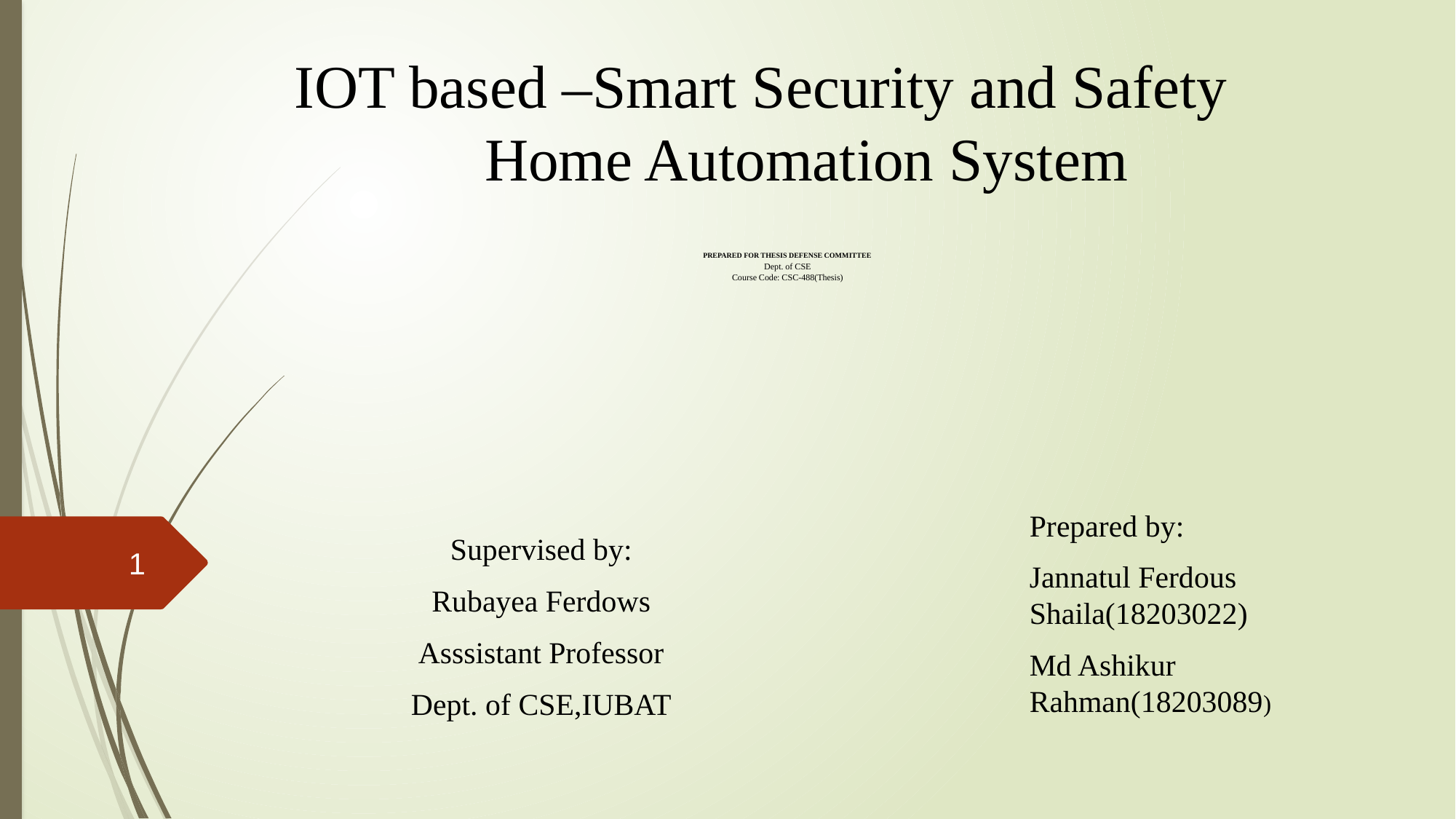

# IOT based –Smart Security and Safety        Home Automation System
PREPARED FOR THESIS DEFENSE COMMITTEE
Dept. of CSE
Course Code: CSC-488(Thesis)

Prepared by:
Jannatul Ferdous Shaila(18203022)
Md Ashikur Rahman(18203089)

Supervised by:
Rubayea Ferdows
Asssistant Professor
Dept. of CSE,IUBAT
1